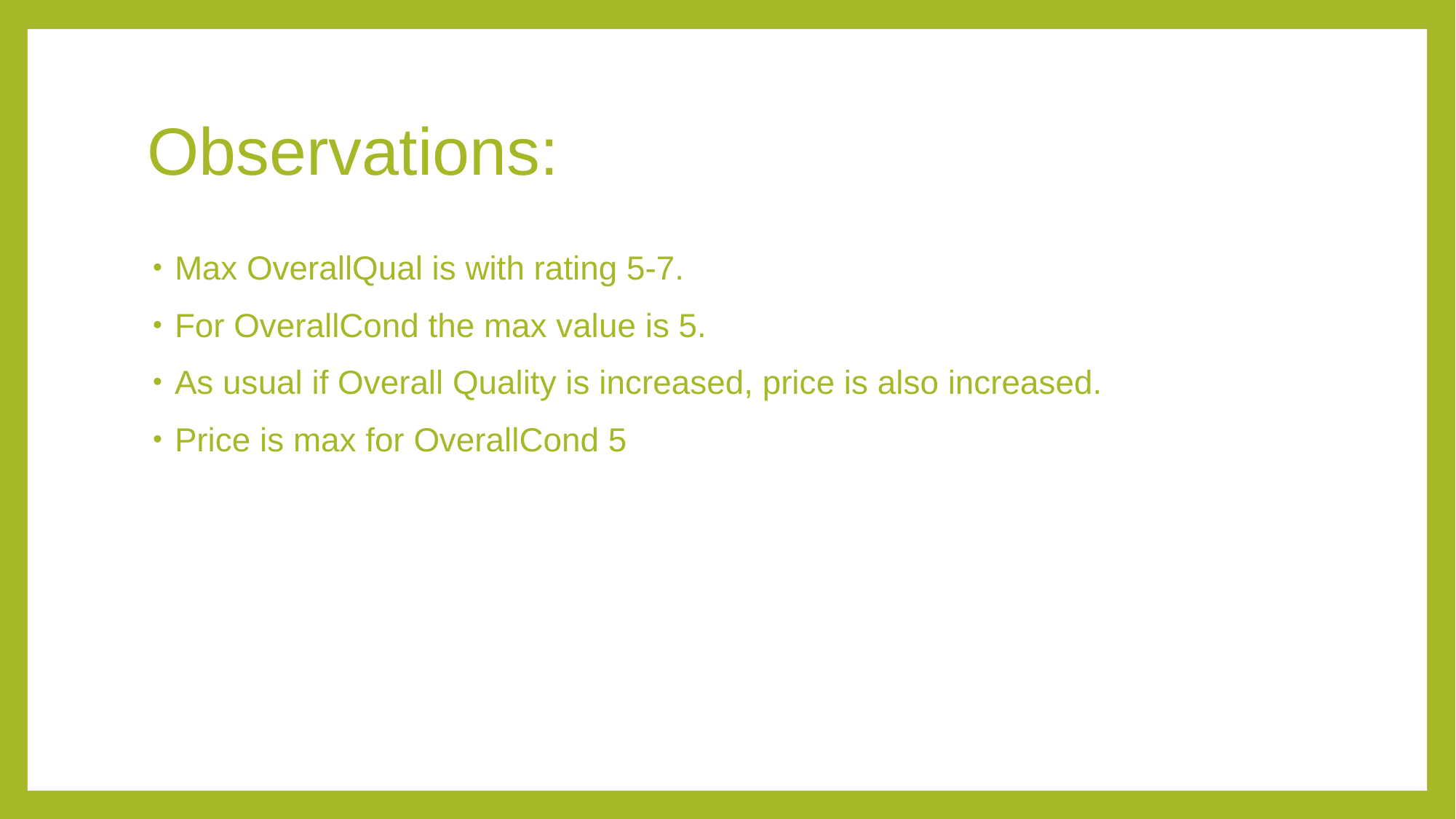

# Observations:
Max OverallQual is with rating 5-7.
For OverallCond the max value is 5.
As usual if Overall Quality is increased, price is also increased.
Price is max for OverallCond 5